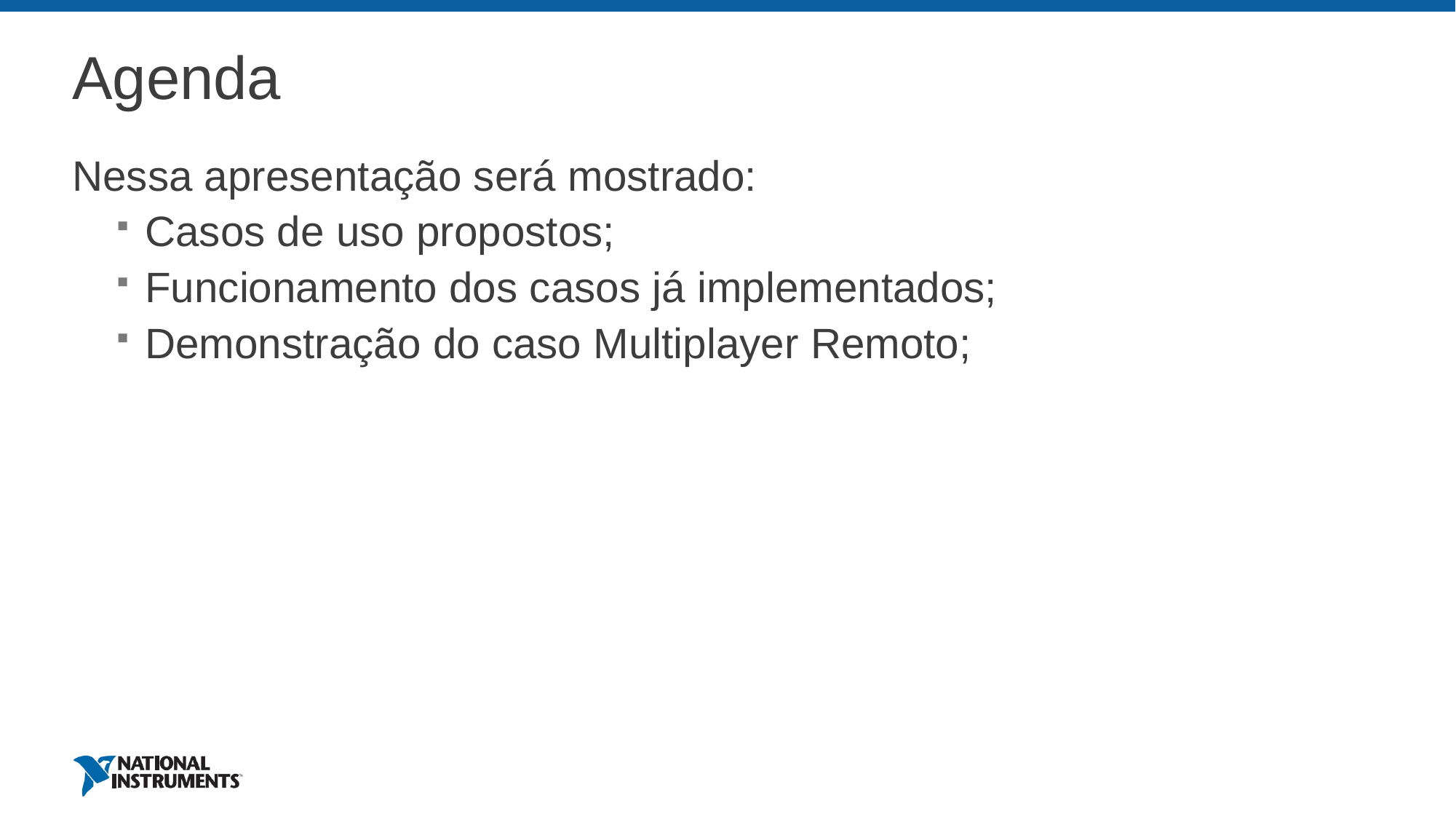

# Agenda
Nessa apresentação será mostrado:
Casos de uso propostos;
Funcionamento dos casos já implementados;
Demonstração do caso Multiplayer Remoto;